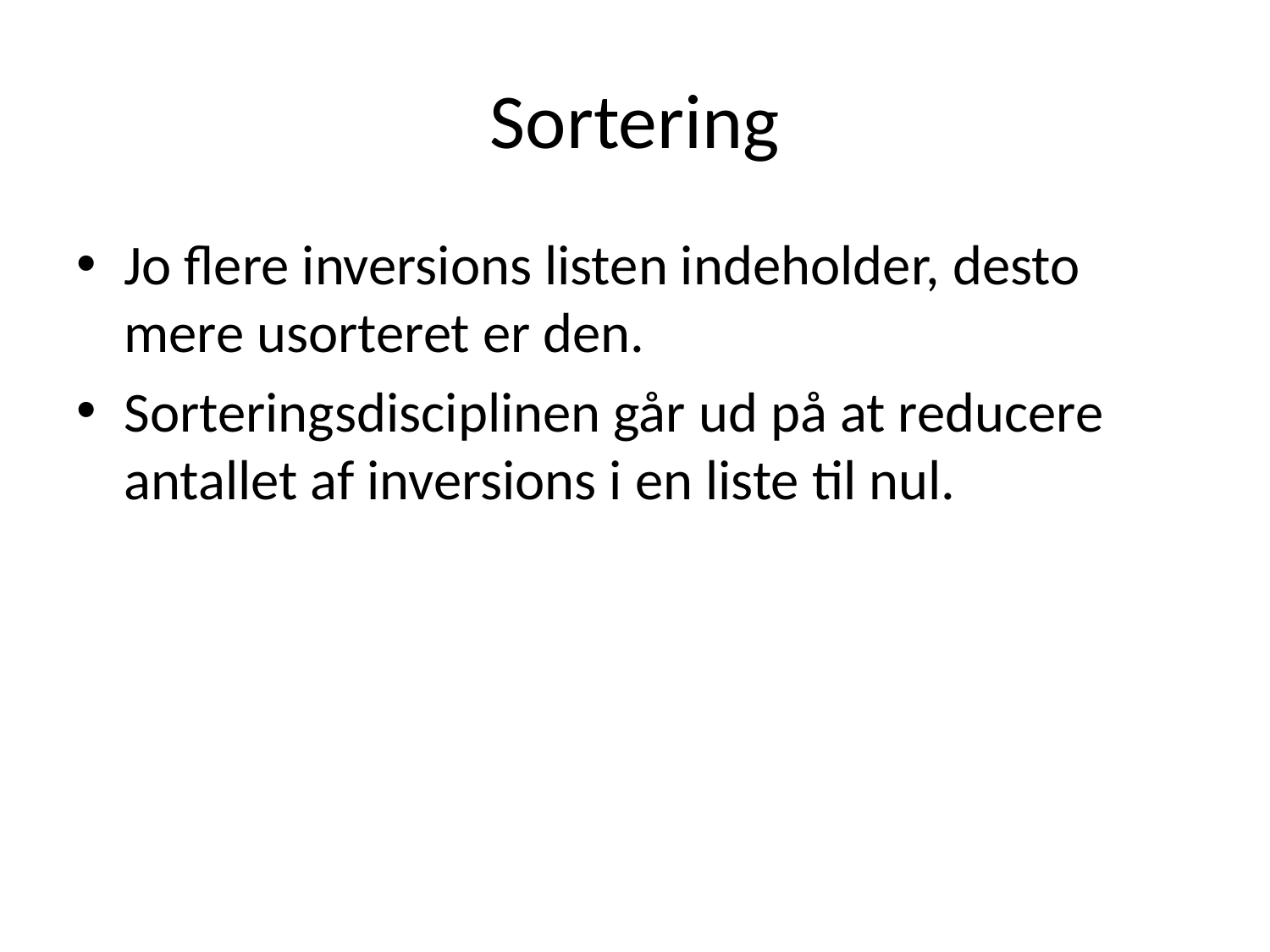

# Sortering
Jo flere inversions listen indeholder, desto mere usorteret er den.
Sorteringsdisciplinen går ud på at reducere antallet af inversions i en liste til nul.